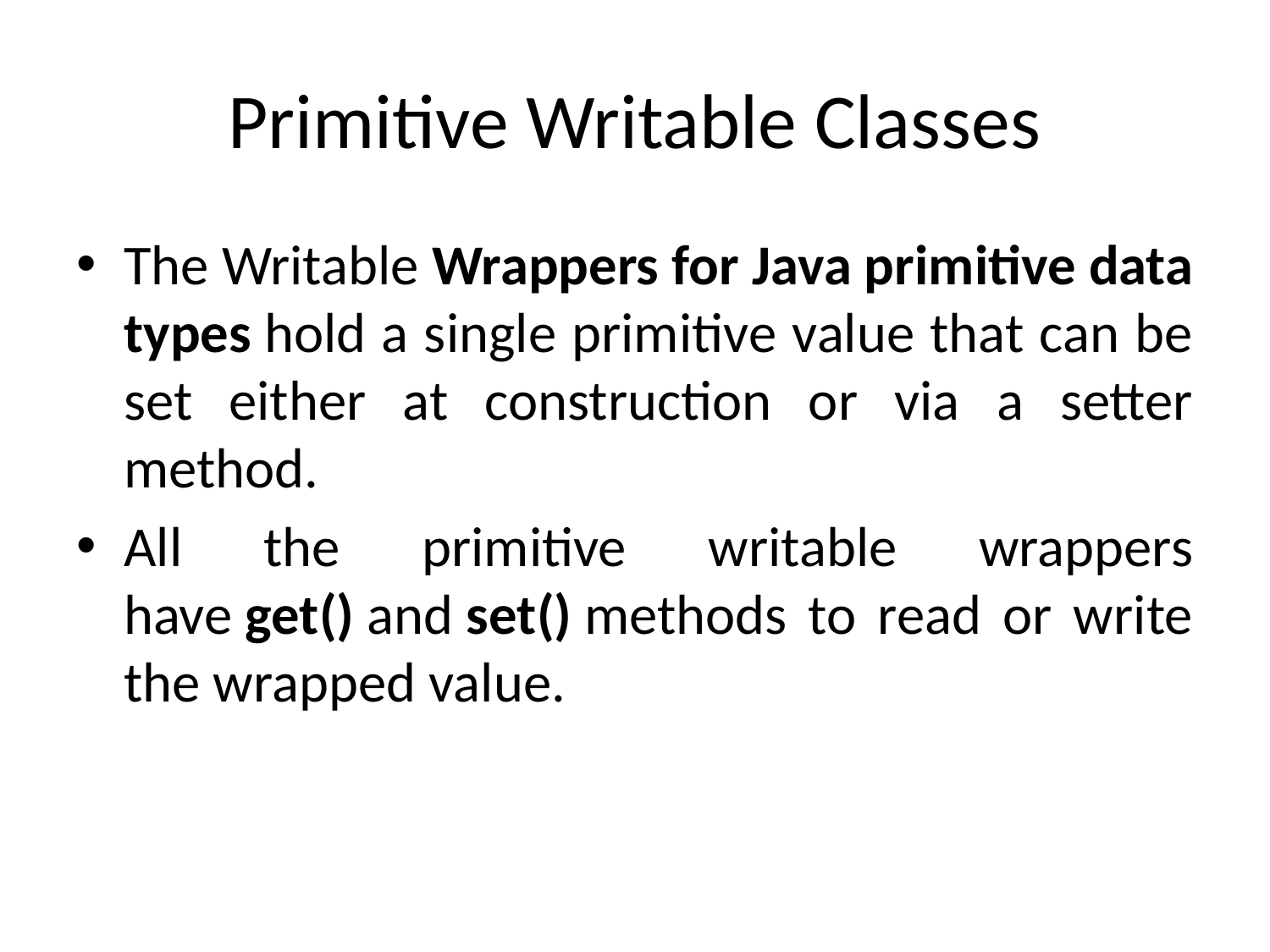

# Primitive Writable Classes
The Writable Wrappers for Java primitive data types hold a single primitive value that can be set either at construction or via a setter method.
All the primitive writable wrappers have get() and set() methods to read or write the wrapped value.